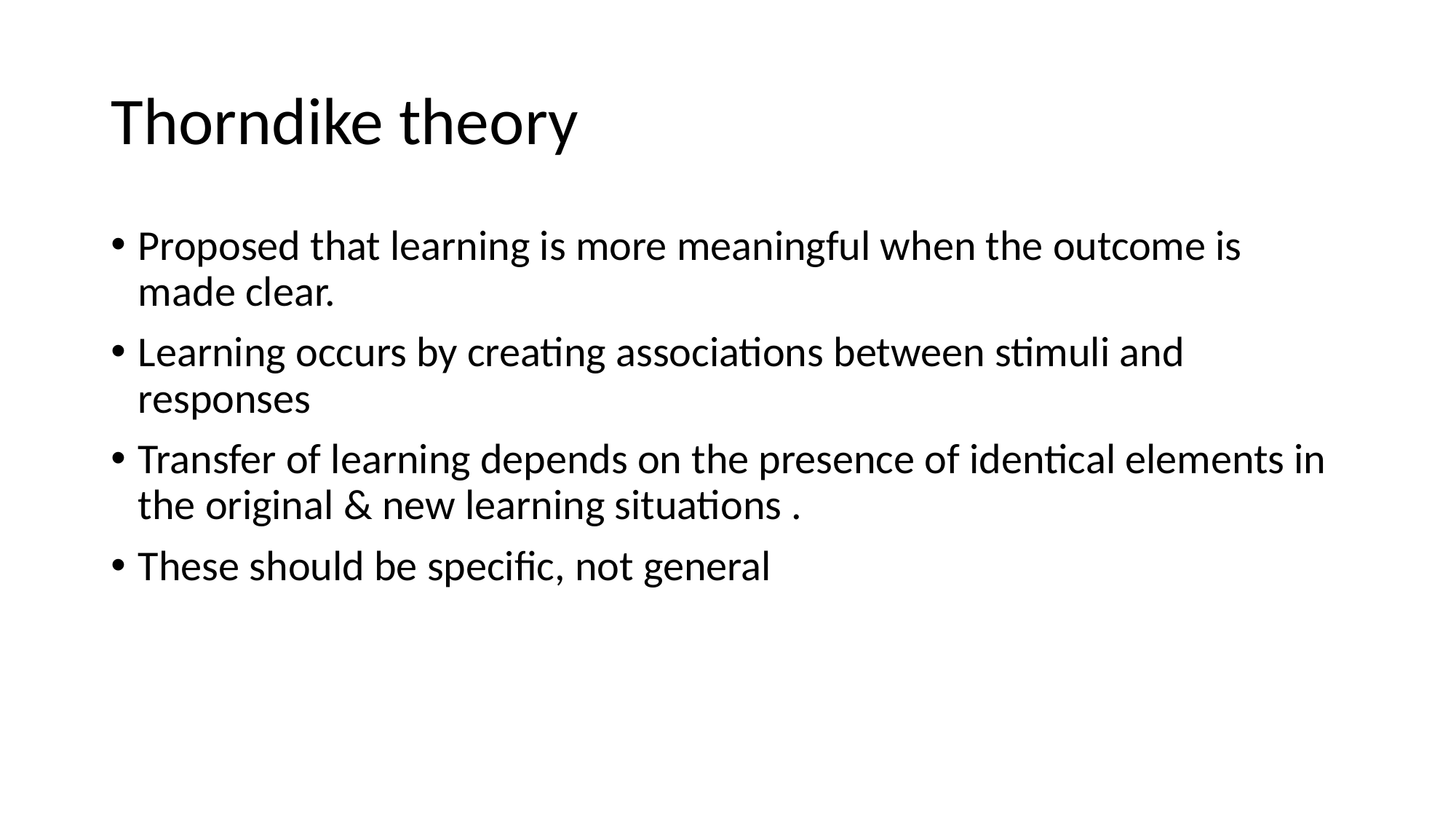

# Thorndike theory
Proposed that learning is more meaningful when the outcome is made clear.
Learning occurs by creating associations between stimuli and responses
Transfer of learning depends on the presence of identical elements in the original & new learning situations .
These should be specific, not general